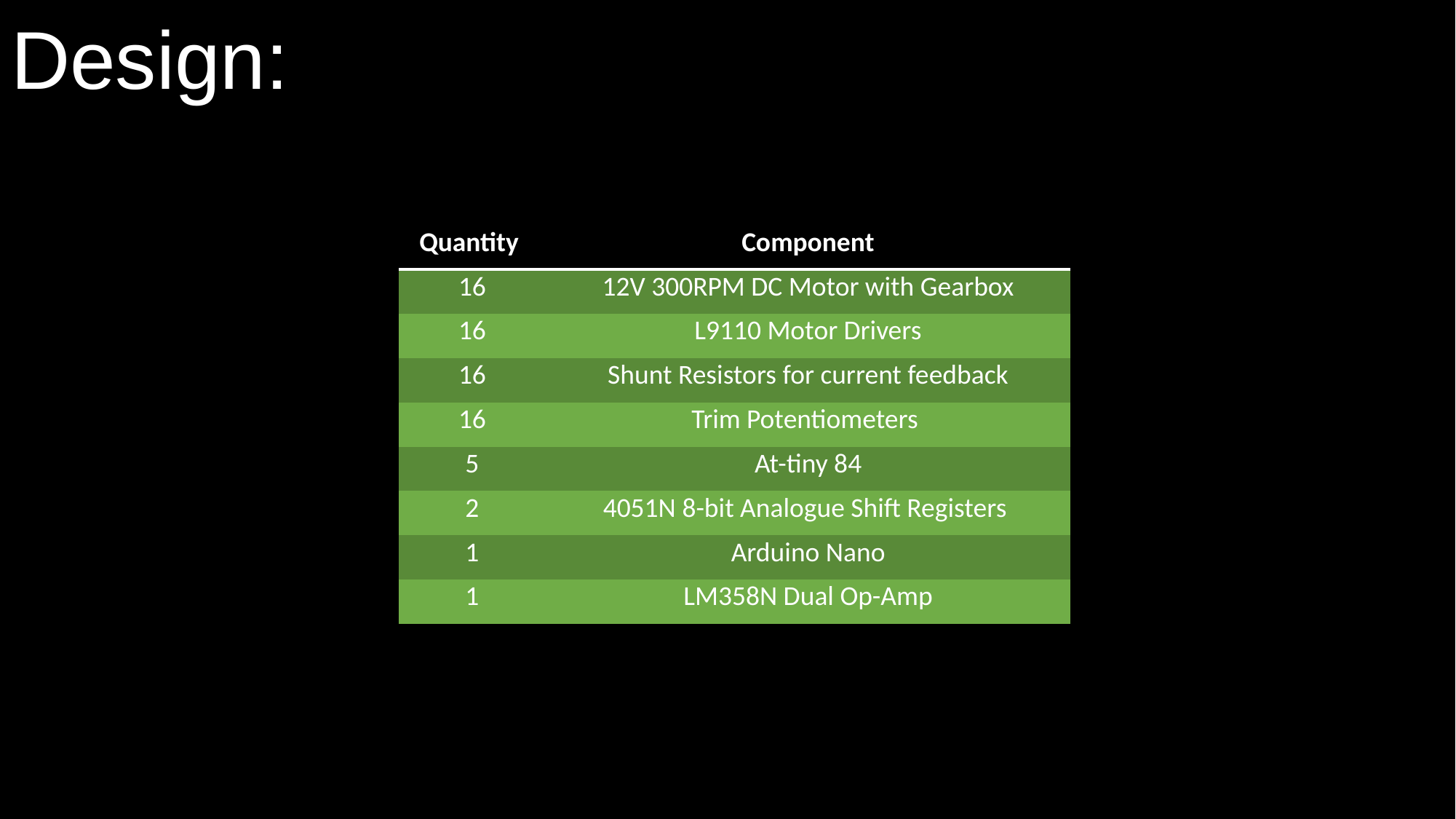

# Design:
| Quantity | Component |
| --- | --- |
| 16 | 12V 300RPM DC Motor with Gearbox |
| 16 | L9110 Motor Drivers |
| 16 | Shunt Resistors for current feedback |
| 16 | Trim Potentiometers |
| 5 | At-tiny 84 |
| 2 | 4051N 8-bit Analogue Shift Registers |
| 1 | Arduino Nano |
| 1 | LM358N Dual Op-Amp |